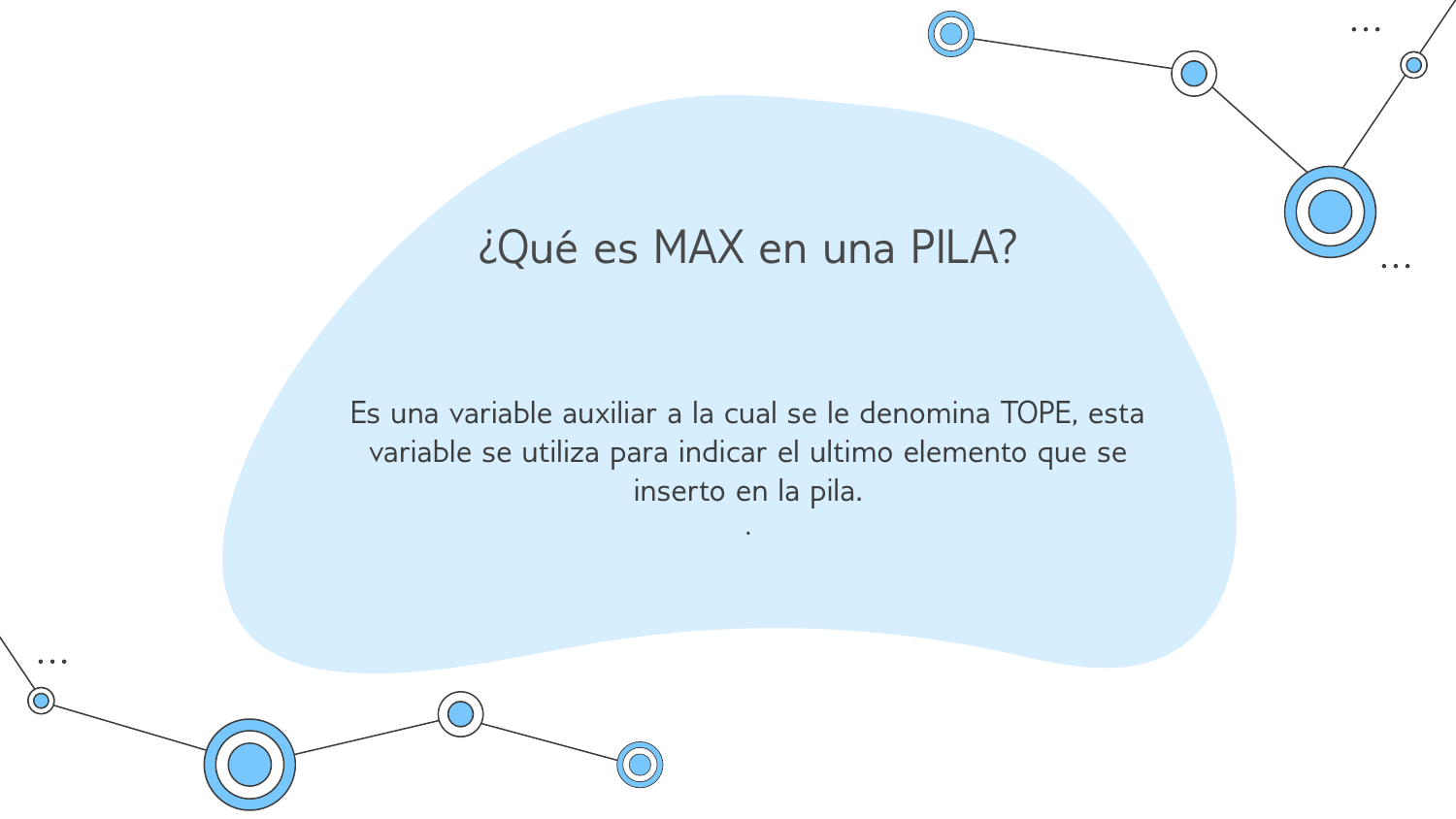

# ¿Qué es MAX en una PILA?
Es una variable auxiliar a la cual se le denomina TOPE, esta variable se utiliza para indicar el ultimo elemento que se inserto en la pila.
.